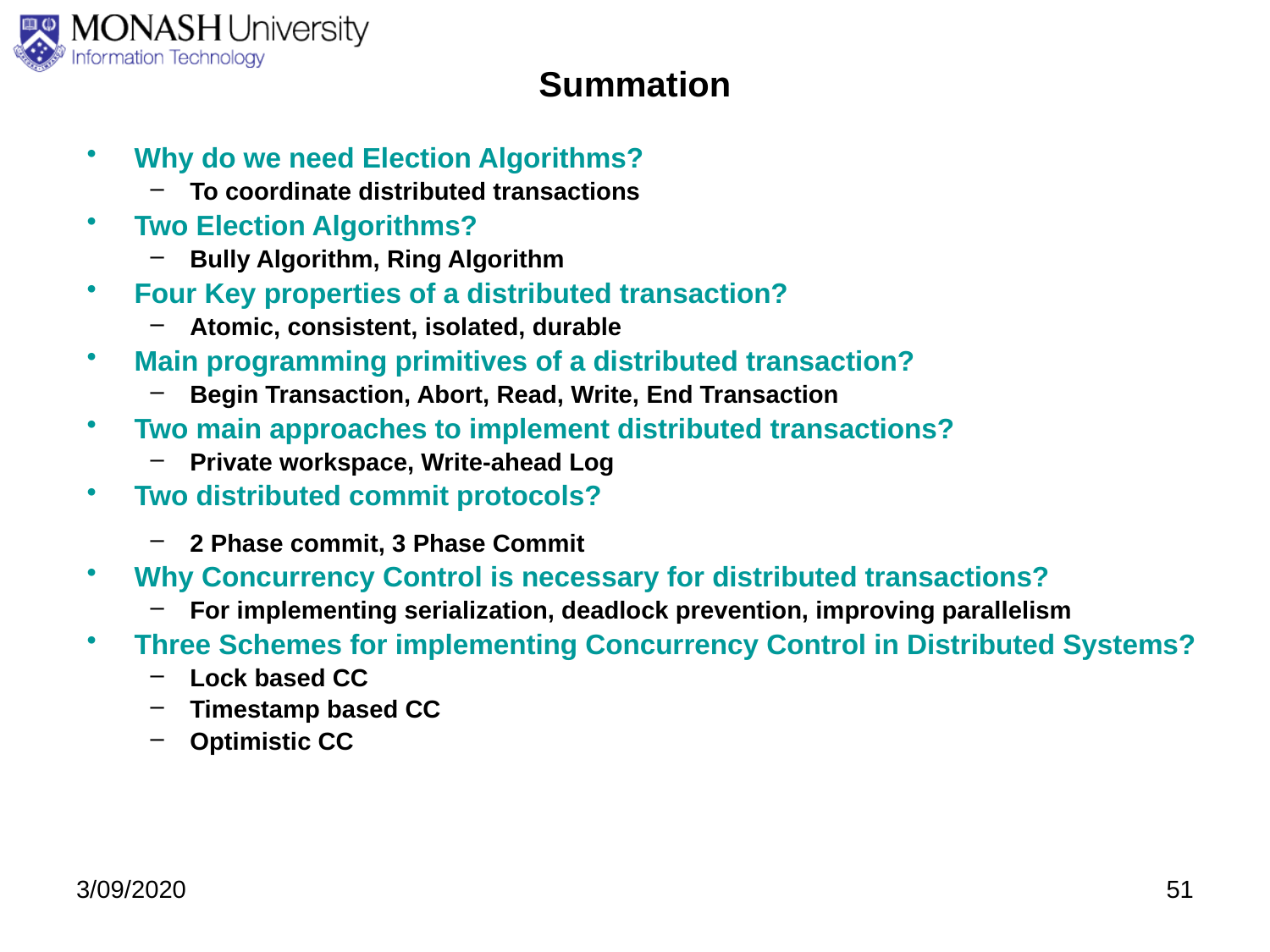

# Summation
Why do we need Election Algorithms?
To coordinate distributed transactions
Two Election Algorithms?
Bully Algorithm, Ring Algorithm
Four Key properties of a distributed transaction?
Atomic, consistent, isolated, durable
Main programming primitives of a distributed transaction?
Begin Transaction, Abort, Read, Write, End Transaction
Two main approaches to implement distributed transactions?
Private workspace, Write-ahead Log
Two distributed commit protocols?

2 Phase commit, 3 Phase Commit
Why Concurrency Control is necessary for distributed transactions?
For implementing serialization, deadlock prevention, improving parallelism
Three Schemes for implementing Concurrency Control in Distributed Systems?
Lock based CC
Timestamp based CC
Optimistic CC

3/09/2020
51